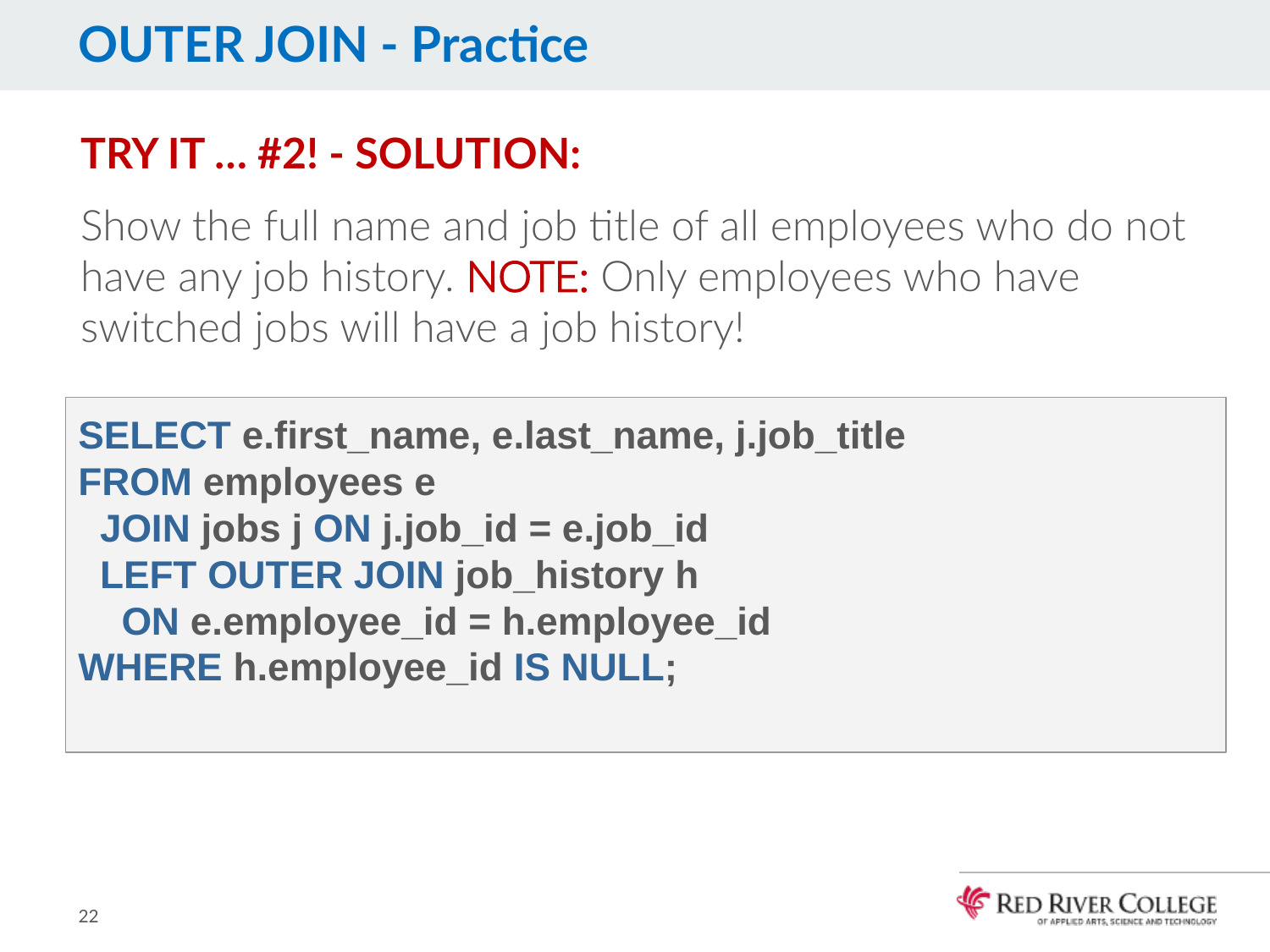

# OUTER JOIN - Practice
TRY IT … #2! - SOLUTION:
Show the full name and job title of all employees who do not have any job history. NOTE: Only employees who have switched jobs will have a job history!

SELECT e.first_name, e.last_name, j.job_title
FROM employees e
  JOIN jobs j ON j.job_id = e.job_id
  LEFT OUTER JOIN job_history h
    ON e.employee_id = h.employee_id
WHERE h.employee_id IS NULL;
22